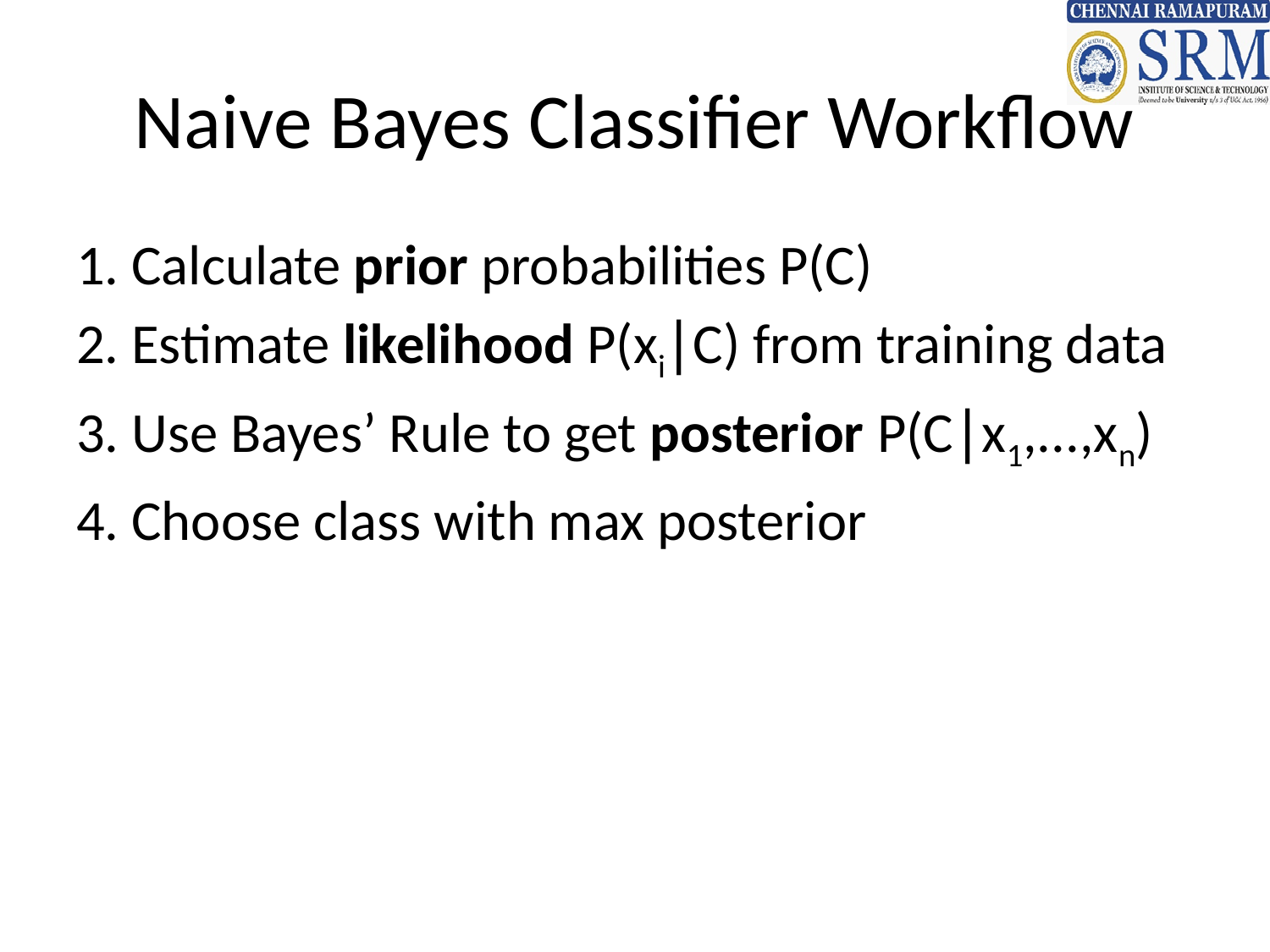

# Naive Bayes Classifier Workflow
1. Calculate prior probabilities P(C)
2. Estimate likelihood P(xi∣C) from training data
3. Use Bayes’ Rule to get posterior P(C∣x1,...,xn)
4. Choose class with max posterior